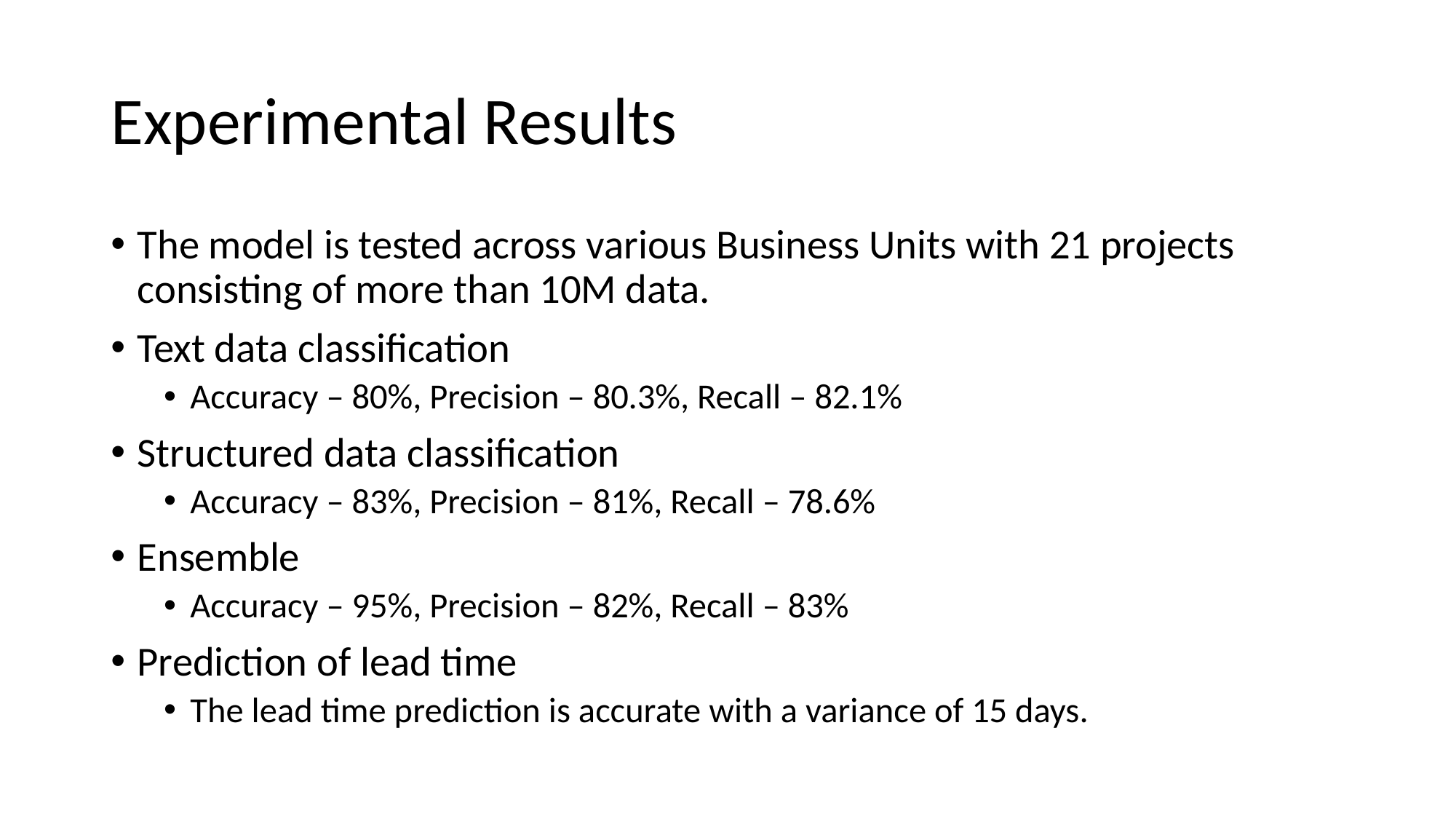

# Experimental Results
The model is tested across various Business Units with 21 projects consisting of more than 10M data.
Text data classification
Accuracy – 80%, Precision – 80.3%, Recall – 82.1%
Structured data classification
Accuracy – 83%, Precision – 81%, Recall – 78.6%
Ensemble
Accuracy – 95%, Precision – 82%, Recall – 83%
Prediction of lead time
The lead time prediction is accurate with a variance of 15 days.